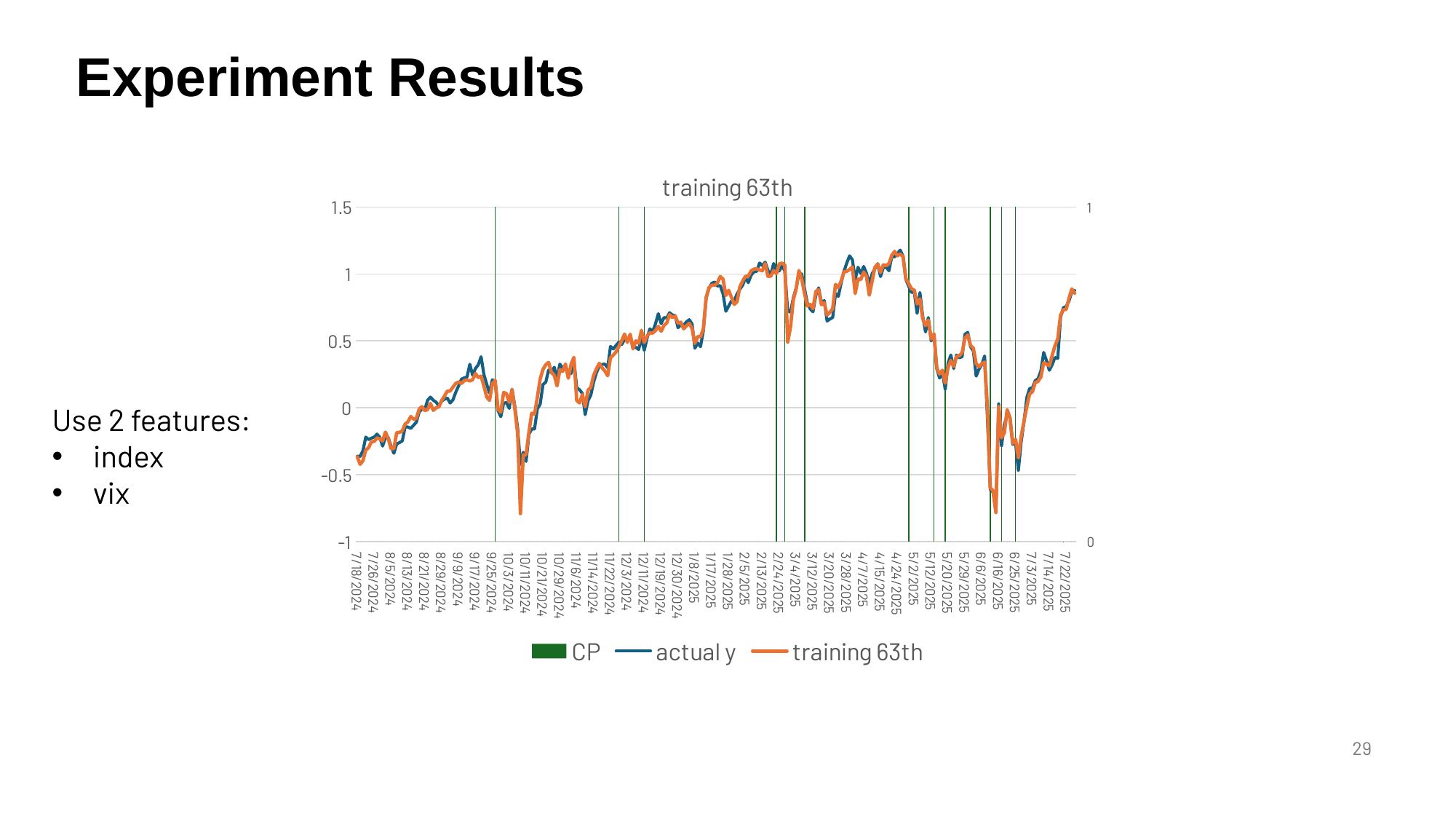

# Experiment Results

### Chart: training 63th

| Category | CP | actual y | training 63th |
|---|---|---|---|
| 45491 | 0.0 | -0.3617479065674926 | -0.3662882596325112 |
| 45492 | 0.0 | -0.3638539655548039 | -0.4224687271328741 |
| 45495 | 0.0 | -0.3216405794290483 | -0.3956493230112693 |
| 45496 | 0.0 | -0.2189161447476771 | -0.3155210823215869 |
| 45497 | 0.0 | -0.2373819002234054 | -0.29882364829478725 |
| 45498 | 0.0 | -0.2270711054292692 | -0.25513435836868276 |
| 45499 | 0.0 | -0.2189496001597189 | -0.2512580092377597 |
| 45502 | 0.0 | -0.1967564221911437 | -0.22578819988221285 |
| 45503 | 0.0 | -0.2208214712627379 | -0.23135903695706345 |
| 45504 | 0.0 | -0.2862798408722351 | -0.24907618541628335 |
| 45505 | 0.0 | -0.224647628020391 | -0.181769017166605 |
| 45506 | 0.0 | -0.222442018782614 | -0.2298519596591 |
| 45509 | 0.0 | -0.2877665667439441 | -0.3069510495190735 |
| 45510 | 0.0 | -0.3403576584879195 | -0.30509913301922204 |
| 45511 | 0.0 | -0.2701200608704091 | -0.18583276241137692 |
| 45512 | 0.0 | -0.2602768258591979 | -0.18398078155801256 |
| 45513 | 0.0 | -0.247008083049175 | -0.1726817058403754 |
| 45516 | 0.0 | -0.142244500204576 | -0.12224450020457599 |
| 45517 | 0.0 | -0.1440323247846609 | -0.10419744442373087 |
| 45518 | 0.0 | -0.1540085654583796 | -0.06523176628327543 |
| 45519 | 0.0 | -0.1309471787480379 | -0.08564802954356689 |
| 45520 | 0.0 | -0.1066658934766616 | -0.07839775473455306 |
| 45523 | 0.0 | -0.03027821194308566 | -0.009066230663188924 |
| 45524 | 0.0 | -0.009037289239211068 | 0.008980835497681847 |
| 45525 | 0.0 | -0.01261375438504036 | -0.021557408237446944 |
| 45526 | 0.0 | 0.05695555097729455 | -0.01295751167438767 |
| 45527 | 0.0 | 0.08001693768763621 | 0.03208133565225626 |
| 45530 | 0.0 | 0.0568551847411693 | -0.019375520062457643 |
| 45531 | 0.0 | 0.04256727584236233 | 0.0006959039959392362 |
| 45532 | 0.0 | 0.01457570377698973 | 0.006596621404420618 |
| 45533 | 0.0 | 0.05038768240353685 | 0.054334647885642434 |
| 45534 | 0.0 | 0.06475963782527798 | 0.08857677859396125 |
| 45538 | 0.0 | 0.0730655558538877 | 0.12416853105632573 |
| 45539 | 0.0 | 0.03564853343499601 | 0.12534570103266382 |
| 45540 | 0.0 | 0.06006364035453931 | 0.1548642199553404 |
| 45541 | 0.0 | 0.1167485321525017 | 0.1823584349539712 |
| 45544 | 0.0 | 0.1635575495128708 | 0.19298269979458854 |
| 45545 | 0.0 | 0.2139756714454513 | 0.1813387848750503 |
| 45546 | 0.0 | 0.2234345772110121 | 0.2034345772110121 |
| 45547 | 0.0 | 0.2303361839195278 | 0.2086604837424677 |
| 45548 | 0.0 | 0.3254743999240167 | 0.20039049450102672 |
| 45551 | 0.0 | 0.2429700898864169 | 0.21034001281813142 |
| 45552 | 0.0 | 0.2944579690186739 | 0.2560536710217947 |
| 45553 | 0.0 | 0.3209791349255285 | 0.2261902485437175 |
| 45554 | 0.0 | 0.3811066702211532 | 0.23613976686081553 |
| 45555 | 0.0 | 0.2492034043397571 | 0.16376422443297825 |
| 45558 | 0.0 | 0.176207775192951 | 0.08059190103331712 |
| 45559 | 0.0 | 0.1100476579162366 | 0.05545202598737607 |
| 45560 | 0.0 | 0.209330265085605 | 0.17876719750383785 |
| 45561 | 1.0 | 0.1948416237145476 | 0.20626134814895591 |
| 45562 | 0.0 | -0.02008410309826582 | -0.011008891393390785 |
| 45565 | 0.0 | -0.06672502741276652 | -0.03258828828441862 |
| 45566 | 0.0 | 0.03334255796109376 | 0.11385623328551459 |
| 45567 | 0.0 | 0.04076231556342681 | 0.10644734998388294 |
| 45568 | 0.0 | -0.004525704527531814 | 0.03965652528149799 |
| 45569 | 0.0 | 0.1389580298342681 | 0.13616620031495752 |
| 45572 | 0.0 | 0.01258714672465435 | -0.007551262469700282 |
| 45573 | 0.0 | -0.1547274488244475 | -0.1944540823436116 |
| 45574 | 0.0 | -0.42249395899306 | -0.7913936141233924 |
| 45575 | 0.0 | -0.3327543041121865 | -0.3527346478817166 |
| 45576 | 0.0 | -0.4004851937835442 | -0.3515405454254438 |
| 45579 | 0.0 | -0.2002659765128895 | -0.18331440269011878 |
| 45580 | 0.0 | -0.15873801834116 | -0.040540732433756776 |
| 45581 | 0.0 | -0.1583536890955096 | -0.047300413845641875 |
| 45582 | 0.0 | -0.00788430150225994 | 0.07825917812260275 |
| 45583 | 0.0 | 0.02684160021141956 | 0.21525660482826323 |
| 45586 | 0.0 | 0.1739189354178994 | 0.2867989209469885 |
| 45587 | 0.0 | 0.1923512354815859 | 0.32257696847214273 |
| 45588 | 0.0 | 0.2825927215430856 | 0.33946082626874446 |
| 45589 | 0.0 | 0.2639931444191903 | 0.26322284234857374 |
| 45590 | 0.0 | 0.3036492314879007 | 0.2436676850280914 |
| 45593 | 0.0 | 0.2197414261158665 | 0.16405583978333582 |
| 45594 | 0.0 | 0.3266437073741589 | 0.28485812720800946 |
| 45595 | 0.0 | 0.2969475412659761 | 0.27205094995072837 |
| 45596 | 0.0 | 0.3119208781188092 | 0.32739806243496095 |
| 45597 | 0.0 | 0.255737817501473 | 0.2207942969373936 |
| 45600 | 0.0 | 0.2553698079690138 | 0.32607638466511873 |
| 45601 | 0.0 | 0.3496887743713095 | 0.37669994971720805 |
| 45602 | 0.0 | 0.1500382991053646 | 0.05373019731703632 |
| 45603 | 0.0 | 0.1352314233270807 | 0.03663035414262583 |
| 45604 | 0.0 | 0.1073908086087257 | 0.09986497204788769 |
| 45607 | 0.0 | -0.05135104160109194 | 0.007998453039342657 |
| 45608 | 0.0 | 0.05331217500738175 | 0.13128498871786753 |
| 45609 | 0.0 | 0.09420529633597748 | 0.15276163448053315 |
| 45610 | 0.0 | 0.1921505030093354 | 0.24251315633540216 |
| 45611 | 0.0 | 0.2617198083716702 | 0.29111241746344574 |
| 45614 | 0.0 | 0.3122888876512684 | 0.3322888876512684 |
| 45615 | 0.0 | 0.3241035440159644 | 0.29991264543490326 |
| 45616 | 0.0 | 0.3265939322489261 | 0.2749590654517522 |
| 45617 | 0.0 | 0.2993204275639618 | 0.2398837084343146 |
| 45618 | 0.0 | 0.4587142503157638 | 0.37485670250891046 |
| 45621 | 0.0 | 0.4401807680302925 | 0.39376492858307094 |
| 45622 | 0.0 | 0.4669524415346305 | 0.41807144861288115 |
| 45623 | 1.0 | 0.4909505797821412 | 0.45857310792367784 |
| 45625 | 0.0 | 0.4731188451638872 | 0.5026886265905555 |
| 45628 | 0.0 | 0.5117394464306224 | 0.5508528818125378 |
| 45629 | 0.0 | 0.4997069218948253 | 0.48902553822026684 |
| 45630 | 0.0 | 0.540332399927087 | 0.5500108783381632 |
| 45631 | 0.0 | 0.4505421539353212 | 0.44054736498725866 |
| 45632 | 0.0 | 0.4518624187324811 | 0.5003294947513248 |
| 45635 | 0.0 | 0.4358193246799714 | 0.48256101813122654 |
| 45636 | 0.0 | 0.5212644470346072 | 0.578931115010942 |
| 45637 | 1.0 | 0.4291347701568974 | 0.48798670415942524 |
| 45638 | 0.0 | 0.5213648132707325 | 0.5372704646561703 |
| 45639 | 0.0 | 0.5897313557708834 | 0.5603063439452642 |
| 45642 | 0.0 | 0.5696940119148524 | 0.5582874551197905 |
| 45643 | 0.0 | 0.6281504085797085 | 0.577744146839114 |
| 45644 | 0.0 | 0.7030513642415754 | 0.6087338858508307 |
| 45645 | 0.0 | 0.628534737825359 | 0.5721155517310195 |
| 45646 | 0.0 | 0.674007170675377 | 0.6150361941077684 |
| 45649 | 0.0 | 0.6723360320446085 | 0.634492809972804 |
| 45650 | 0.0 | 0.7111059586870422 | 0.6964974680980598 |
| 45652 | 0.0 | 0.6932415846424059 | 0.6743193789774891 |
| 45653 | 0.0 | 0.6885961782825597 | 0.6865558723429079 |
| 45656 | 0.0 | 0.5987218857678597 | 0.6323826684263907 |
| 45657 | 0.0 | 0.6195107524163409 | 0.6395107524159436 |
| 45659 | 0.0 | 0.6166033955113466 | 0.5905638105668176 |
| 45660 | 0.0 | 0.6423387672280498 | 0.6124066526171137 |
| 45663 | 0.0 | 0.6580473071601419 | 0.6314655641180926 |
| 45664 | 0.0 | 0.6258778885178481 | 0.5920632994482762 |
| 45665 | 0.0 | 0.4450277228480489 | 0.4810759180040758 |
| 45667 | 0.0 | 0.4840481570879661 | 0.5327459046867631 |
| 45670 | 0.0 | 0.4571263422222699 | 0.5295339027684325 |
| 45671 | 0.0 | 0.5742227323253822 | 0.5895554535373522 |
| 45672 | 0.0 | 0.8186773481861697 | 0.8252060359174773 |
| 45673 | 0.0 | 0.8923078141761096 | 0.8981741567910959 |
| 45674 | 0.0 | 0.9298080671322758 | 0.9164838193428879 |
| 45678 | 0.0 | 0.93951748049532 | 0.9152243525817487 |
| 45679 | 0.0 | 0.9105067423411634 | 0.9335340151335465 |
| 45680 | 0.0 | 0.9128290375282567 | 0.9808598375083097 |
| 45681 | 0.0 | 0.8523171729869816 | 0.9620557384191459 |
| 45684 | 0.0 | 0.7210495599343787 | 0.8393332097019808 |
| 45685 | 0.0 | 0.7594857484420545 | 0.8778866837365349 |
| 45686 | 0.0 | 0.7985233183808222 | 0.8266923704390028 |
| 45687 | 0.0 | 0.7987403705662639 | 0.7727989423404951 |
| 45688 | 0.0 | 0.8515485144956808 | 0.7931329088159111 |
| 45691 | 0.0 | 0.886023908611877 | 0.9038896022073877 |
| 45692 | 0.0 | 0.9161549950766026 | 0.9478414345509638 |
| 45693 | 0.0 | 0.9734078128936153 | 0.98234617202938 |
| 45694 | 0.0 | 0.935156037144999 | 0.9831111378998456 |
| 45695 | 0.0 | 0.9913725531743768 | 1.0236890445650955 |
| 45698 | 0.0 | 1.016055303390254 | 1.0359255379300596 |
| 45699 | 0.0 | 1.020617479212826 | 1.0393896829548093 |
| 45700 | 0.0 | 1.081798451994936 | 1.0300327430836653 |
| 45701 | 0.0 | 1.062780274227689 | 1.0247245397672973 |
| 45702 | 0.0 | 1.088114996985551 | 1.0774487204519982 |
| 45706 | 0.0 | 1.025581119979899 | 0.9823927941577602 |
| 45707 | 0.0 | 0.9956009908621904 | 0.9838325065513664 |
| 45708 | 0.0 | 1.077954343552773 | 1.0250852240930575 |
| 45709 | 1.0 | 1.022907134973537 | 1.002907134972714 |
| 45712 | 0.0 | 1.022639491677203 | 1.0753855817165465 |
| 45713 | 0.0 | 1.061059360471688 | 1.0810593604733263 |
| 45714 | 1.0 | 1.021837377773861 | 1.0664891990402794 |
| 45715 | 0.0 | 0.723623178704615 | 0.49121319946015496 |
| 45716 | 0.0 | 0.7151336639026054 | 0.6017578911065906 |
| 45719 | 0.0 | 0.8217022070261398 | 0.8089397983370279 |
| 45720 | 0.0 | 0.8939283616959857 | 0.8857157084132965 |
| 45721 | 0.0 | 1.004173736201475 | 1.0252476142751654 |
| 45722 | 0.0 | 1.000079120161828 | 0.964365323114112 |
| 45723 | 1.0 | 0.8885306165580298 | 0.8521984993086551 |
| 45726 | 0.0 | 0.7817450212490537 | 0.7617450212492252 |
| 45727 | 0.0 | 0.7394484045860235 | 0.7725107936630586 |
| 45728 | 0.0 | 0.7175897807378657 | 0.74076451048114 |
| 45729 | 0.0 | 0.8411210337522282 | 0.869619612233963 |
| 45730 | 0.0 | 0.8961176512205715 | 0.8830844994496887 |
| 45733 | 0.0 | 0.7852374398719488 | 0.7703628416301094 |
| 45734 | 0.0 | 0.8006456970813247 | 0.7858521614760752 |
| 45735 | 0.0 | 0.6482212078477814 | 0.6926351634509365 |
| 45736 | 0.0 | 0.6635625542330738 | 0.7139463595199778 |
| 45737 | 0.0 | 0.674742373754636 | 0.7404276364699973 |
| 45740 | 0.0 | 0.8535542072468669 | 0.9220372215568904 |
| 45741 | 0.0 | 0.8325474724272846 | 0.8970389184382472 |
| 45742 | 0.0 | 0.9316799382352948 | 0.9469428851246418 |
| 45743 | 0.0 | 1.019548537998809 | 1.0157411058919432 |
| 45744 | 0.0 | 1.081597719522685 | 1.0204337734740776 |
| 45747 | 0.0 | 1.135642081726328 | 1.0332239785181583 |
| 45748 | 0.0 | 1.106447746798771 | 1.0520873527499772 |
| 45749 | 0.0 | 0.9577825034987978 | 0.853666644154002 |
| 45750 | 0.0 | 1.050397691843943 | 0.9616029948396394 |
| 45751 | 0.0 | 1.00295383764044 | 0.9588729358353636 |
| 45754 | 0.0 | 1.05619608594074 | 1.0148500073543756 |
| 45755 | 0.0 | 1.004992169818008 | 0.982428913294189 |
| 45756 | 0.0 | 0.9281867036267402 | 0.8420405243450515 |
| 45757 | 0.0 | 1.000563815643604 | 0.9445786454305651 |
| 45758 | 0.0 | 1.040002850526872 | 1.0491409417303512 |
| 45761 | 0.0 | 1.076918041765138 | 1.074752296025445 |
| 45762 | 0.0 | 0.9806945648334409 | 1.0119653560347326 |
| 45763 | 0.0 | 1.048291632856632 | 1.0686173027853128 |
| 45764 | 0.0 | 1.051734276354294 | 1.0618384428702259 |
| 45768 | 0.0 | 1.024110713821381 | 1.0780026379477607 |
| 45769 | 0.0 | 1.129558908634346 | 1.138703321252206 |
| 45770 | 0.0 | 1.128823705555087 | 1.1683634121011715 |
| 45771 | 0.0 | 1.15380755447934 | 1.136617128919246 |
| 45772 | 0.0 | 1.1781557505748 | 1.149407333966056 |
| 45775 | 0.0 | 1.133653524673993 | 1.1304822000324213 |
| 45776 | 0.0 | 0.959203134532083 | 0.9658012630462152 |
| 45777 | 1.0 | 0.909269708081278 | 0.9292697080717665 |
| 45778 | 0.0 | 0.8624778264197597 | 0.8888483084487928 |
| 45779 | 0.0 | 0.8638315466289613 | 0.8794471665494707 |
| 45782 | 0.0 | 0.705925265734528 | 0.7761899944564548 |
| 45783 | 0.0 | 0.8612244724466833 | 0.8133192012174113 |
| 45784 | 0.0 | 0.6861229257484487 | 0.6655200505767453 |
| 45785 | 0.0 | 0.566519011713524 | 0.6139632321709201 |
| 45786 | 0.0 | 0.6742739979860515 | 0.6542739979902872 |
| 45789 | 0.0 | 0.5002919836127262 | 0.5148264872926336 |
| 45790 | 1.0 | 0.5532339491903101 | 0.5519556940535912 |
| 45791 | 0.0 | 0.293137704221514 | 0.29424856884970874 |
| 45792 | 0.0 | 0.2221306321270433 | 0.2524899829170395 |
| 45793 | 0.0 | 0.2676357044034436 | 0.28032806778979946 |
| 45796 | 1.0 | 0.1376549007359588 | 0.18408519762016828 |
| 45797 | 0.0 | 0.3338798682030921 | 0.30134216697493876 |
| 45798 | 0.0 | 0.3943419576191344 | 0.35377484204073606 |
| 45799 | 0.0 | 0.2933049812817228 | 0.30877214763403904 |
| 45800 | 0.0 | 0.3946259206286595 | 0.38268040324463914 |
| 45804 | 0.0 | 0.3739039648042618 | 0.38898043401467497 |
| 45805 | 0.0 | 0.3817080516522453 | 0.4119835929589857 |
| 45806 | 0.0 | 0.5488382344422876 | 0.5194209966737942 |
| 45807 | 0.0 | 0.5640123037673713 | 0.5440123037671278 |
| 45810 | 0.0 | 0.4563079086057363 | 0.46670948516016253 |
| 45811 | 0.0 | 0.4247398713945345 | 0.4447398713972486 |
| 45812 | 0.0 | 0.2369538276185184 | 0.3293451733065238 |
| 45813 | 0.0 | 0.2886089838109842 | 0.3066133923195844 |
| 45814 | 0.0 | 0.3240700886039227 | 0.32921892275527 |
| 45817 | 0.0 | 0.3874068954985769 | 0.34188207164393836 |
| 45818 | 0.0 | -0.07123742811010533 | 0.0057664577691693975 |
| 45819 | 1.0 | -0.6100792702968256 | -0.5999865708829423 |
| 45820 | 0.0 | -0.6298489708565226 | -0.618152793650809 |
| 45821 | 0.0 | -0.7626710365905777 | -0.7826710365907705 |
| 45824 | 0.0 | 0.0296657265791392 | 0.00966572657918019 |
| 45825 | 1.0 | -0.2859289670386264 | -0.22444918716621598 |
| 45826 | 0.0 | -0.1266526462218003 | -0.1890679459299125 |
| 45828 | 0.0 | -0.05544484165507906 | -0.014095582860537137 |
| 45831 | 0.0 | -0.07105383133670547 | -0.07376356076553581 |
| 45832 | 0.0 | -0.2731441037247196 | -0.2642731644897598 |
| 45833 | 1.0 | -0.2614461333093401 | -0.23565274573841855 |
| 45834 | 0.0 | -0.4695028928400199 | -0.37200485627403224 |
| 45835 | 0.0 | -0.2529908899050318 | -0.21326707955231572 |
| 45838 | 0.0 | -0.1057634133371939 | -0.09946890989051793 |
| 45839 | 0.0 | 0.07624055605521596 | 0.008761626235735731 |
| 45840 | 0.0 | 0.1438213043652155 | 0.10307273717529752 |
| 45841 | 0.0 | 0.1497372003969888 | 0.1202310219495013 |
| 45845 | 0.0 | 0.2033474582297482 | 0.18869195604819722 |
| 45846 | 0.0 | 0.2171008965215467 | 0.1971008965148695 |
| 45847 | 0.0 | 0.2757245702466117 | 0.2305646809547155 |
| 45848 | 0.0 | 0.4136432824102469 | 0.3364089908938903 |
| 45849 | 0.0 | 0.3529975962208047 | 0.3277170988254079 |
| 45852 | 0.0 | 0.2803536568932669 | 0.31266201278423233 |
| 45853 | 0.0 | 0.3210786851759942 | 0.3902699955477005 |
| 45854 | 0.0 | 0.375658333972305 | 0.46231019307113685 |
| 45855 | 0.0 | 0.368924004323998 | 0.5148633318687073 |
| 45856 | 0.0 | 0.6768810721683295 | 0.6922542313185622 |
| 45859 | 3.1550794330333547e-07 | 0.747670276091699 | 0.7332125754645658 |
| 45860 | 0.0 | 0.7577476989872025 | 0.7356759210670163 |
| 45861 | 0.0 | 0.7984400878435477 | 0.8184400878439246 |
| 45862 | 0.0 | 0.8677082944975069 | 0.8877082944960943 |
| 45863 | 0.0 | 0.8764319971838087 | 0.8564319971953991 |
Use 2 features:
index
vix
29